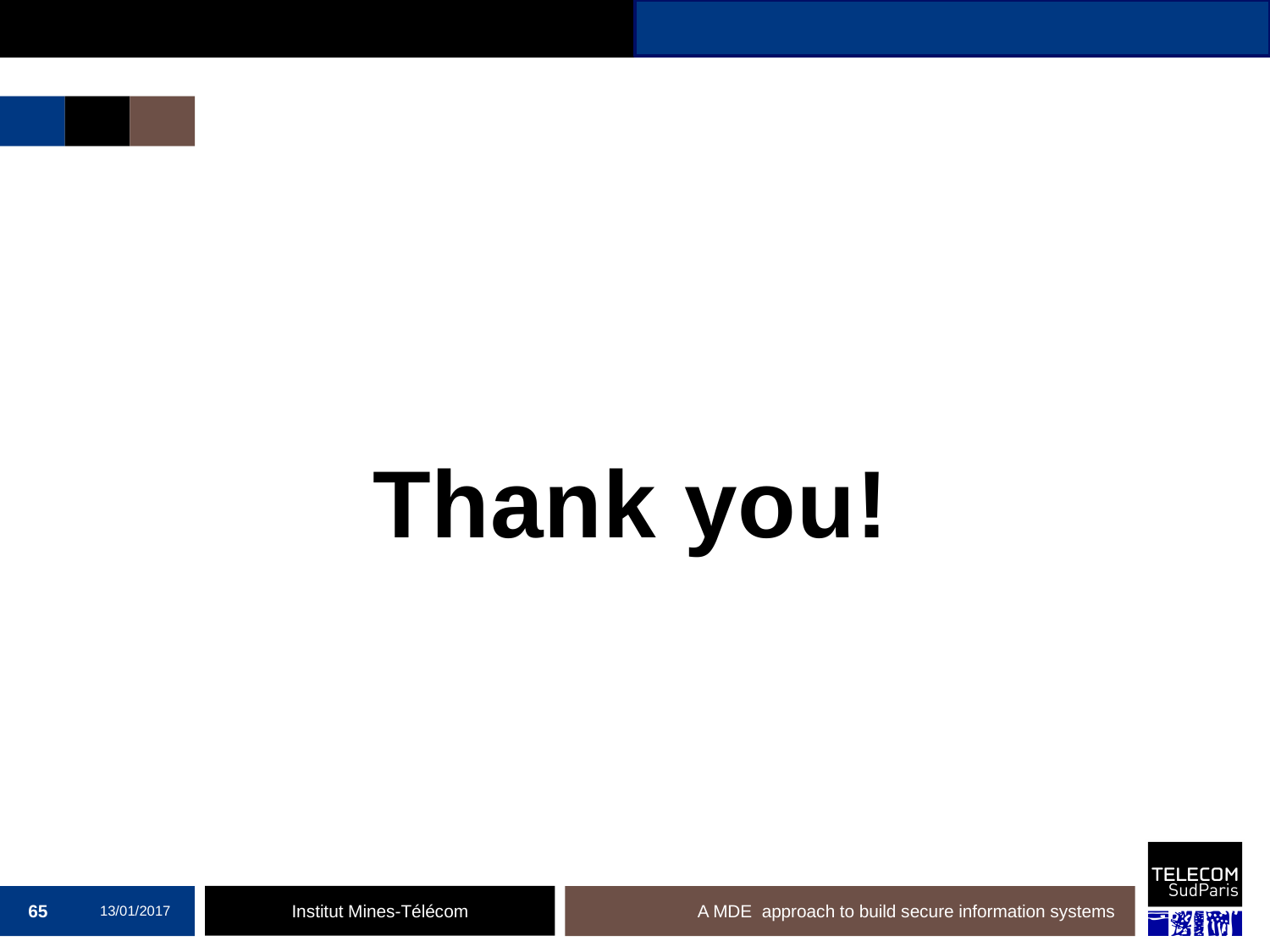

#
Thank you!
65
13/01/2017
A MDE  approach to build secure information systems